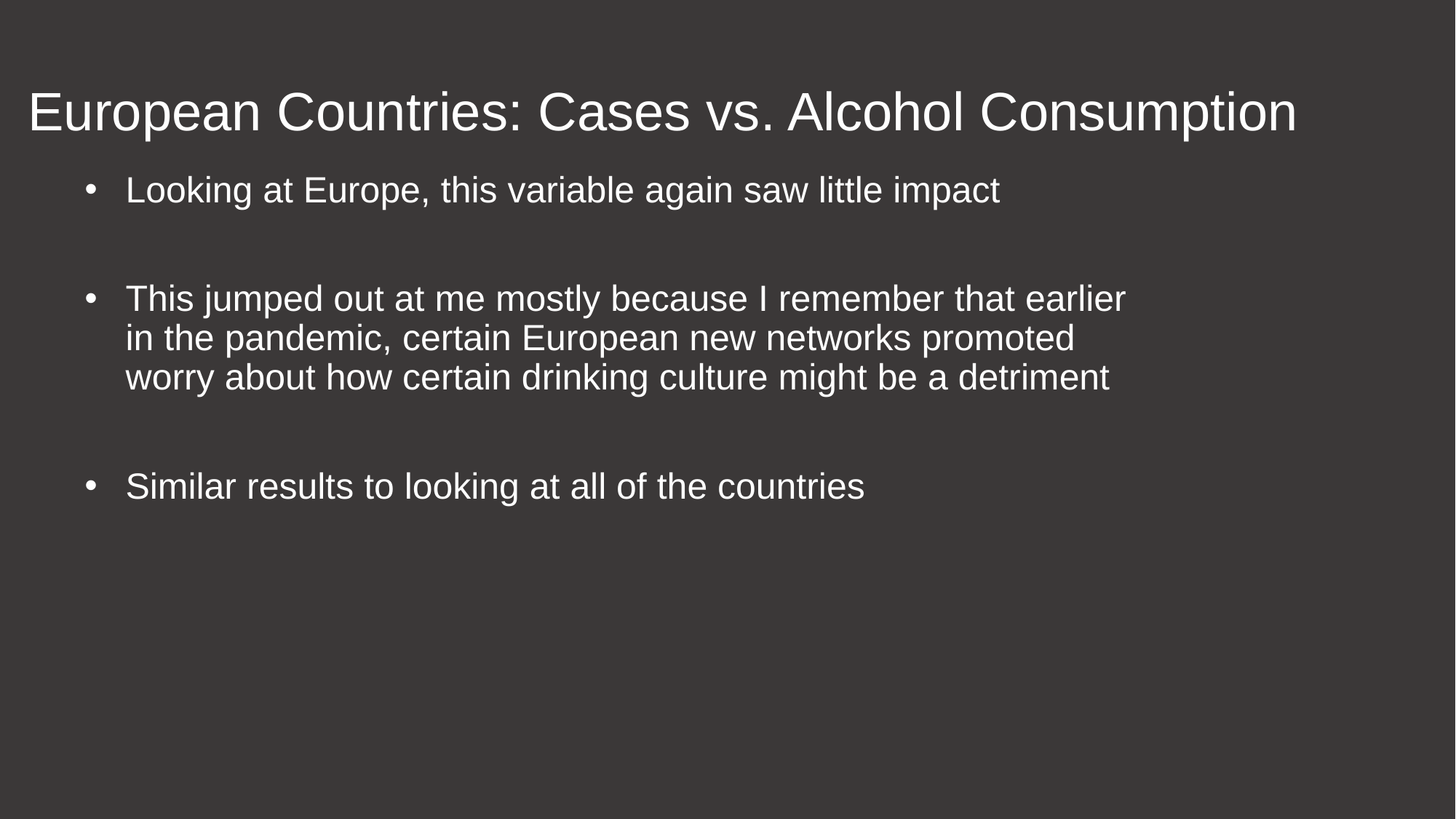

# European Countries: Cases vs. Alcohol Consumption
Looking at Europe, this variable again saw little impact

This jumped out at me mostly because I remember that earlier in the pandemic, certain European new networks promoted worry about how certain drinking culture might be a detriment

Similar results to looking at all of the countries